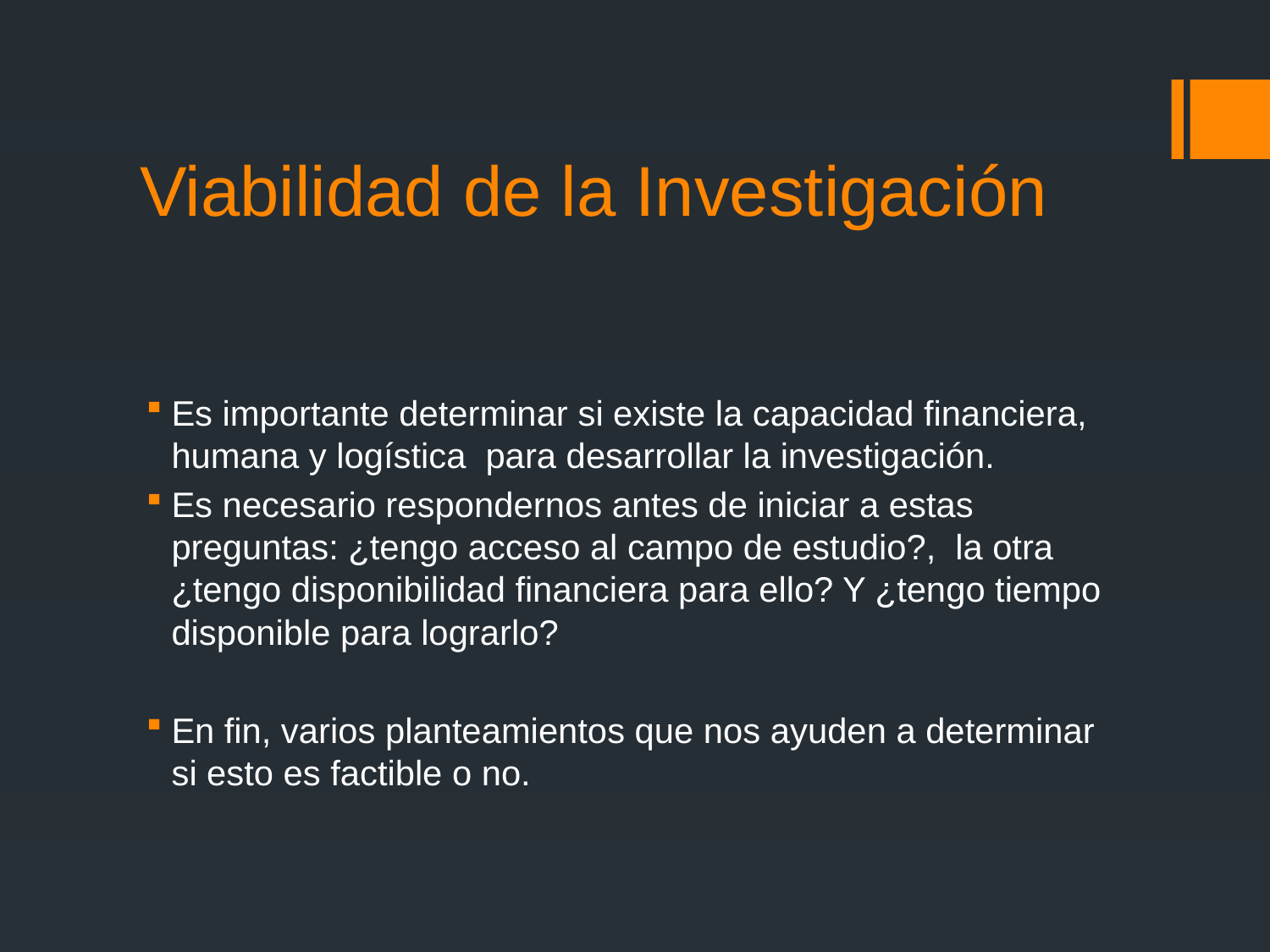

# Viabilidad de la Investigación
Es importante determinar si existe la capacidad financiera, humana y logística  para desarrollar la investigación.
Es necesario respondernos antes de iniciar a estas preguntas: ¿tengo acceso al campo de estudio?,  la otra ¿tengo disponibilidad financiera para ello? Y ¿tengo tiempo disponible para lograrlo?

En fin, varios planteamientos que nos ayuden a determinar si esto es factible o no.